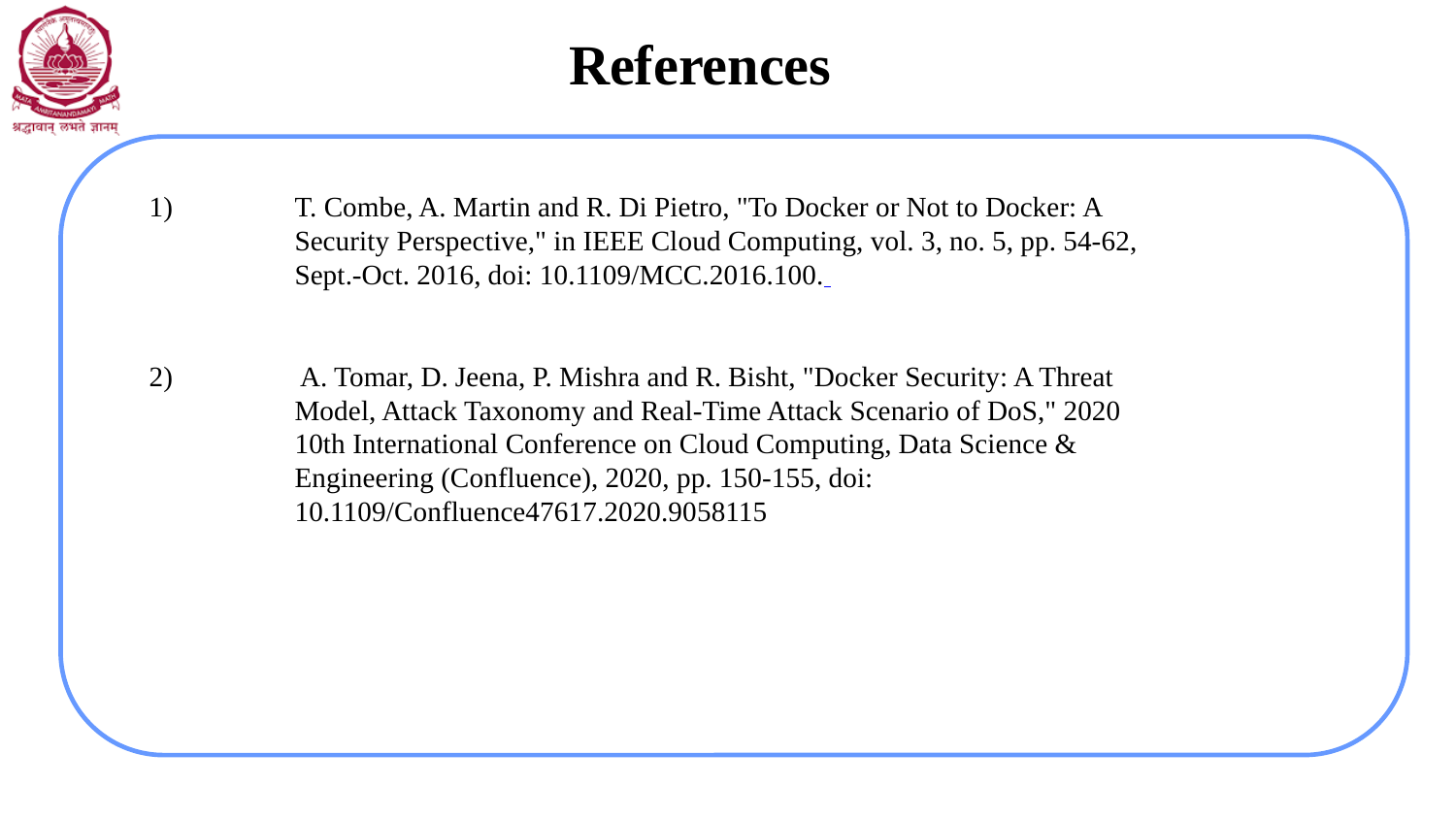

# References
1) 	T. Combe, A. Martin and R. Di Pietro, "To Docker or Not to Docker: A
 	Security Perspective," in IEEE Cloud Computing, vol. 3, no. 5, pp. 54-62,
 	Sept.-Oct. 2016, doi: 10.1109/MCC.2016.100.

2)	 A. Tomar, D. Jeena, P. Mishra and R. Bisht, "Docker Security: A Threat
 	Model, Attack Taxonomy and Real-Time Attack Scenario of DoS," 2020
 	10th International Conference on Cloud Computing, Data Science &
 	Engineering (Confluence), 2020, pp. 150-155, doi:
 	10.1109/Confluence47617.2020.9058115